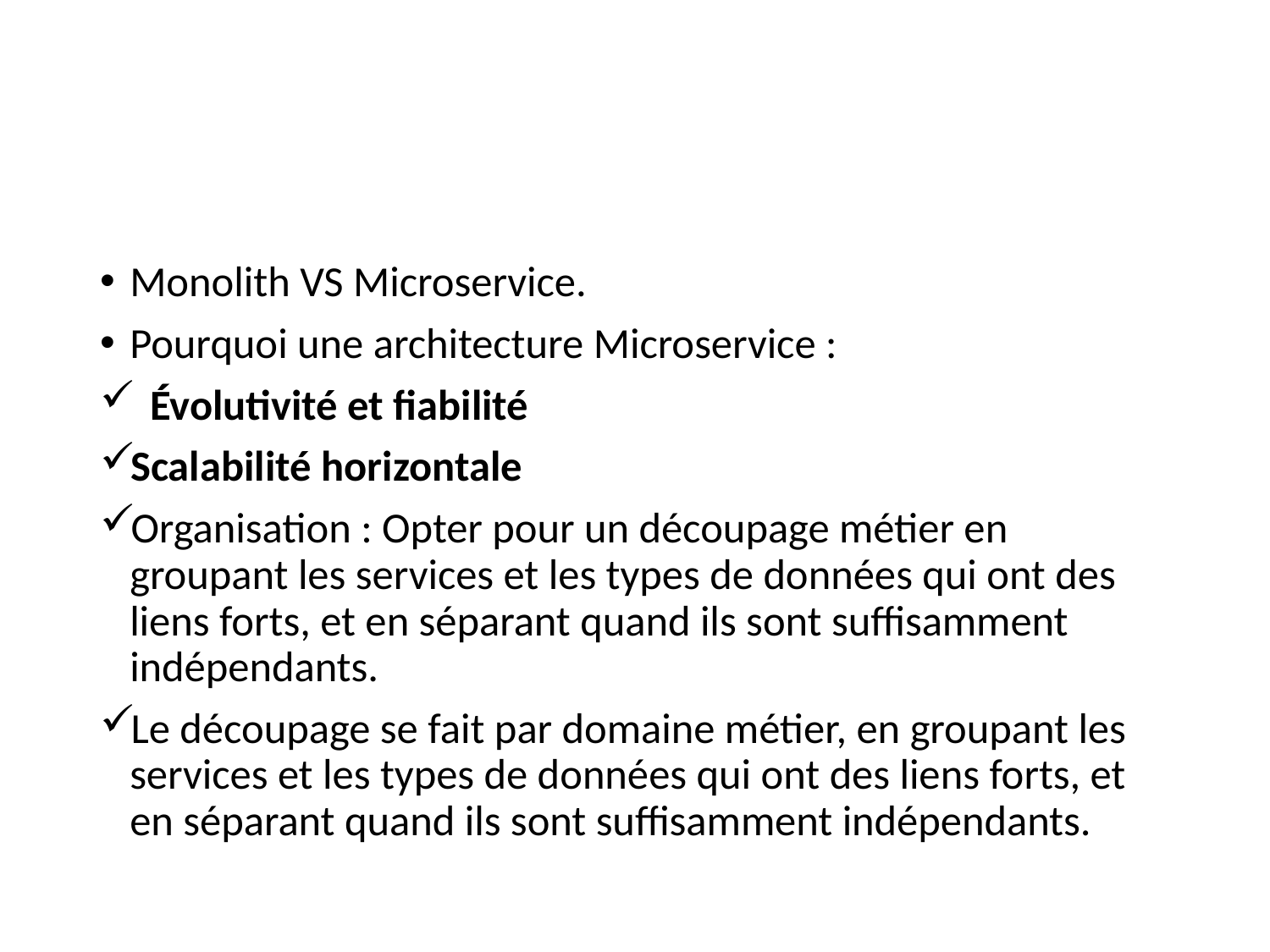

#
Monolith VS Microservice.
Pourquoi une architecture Microservice :
  Évolutivité et fiabilité
Scalabilité horizontale
Organisation : Opter pour un découpage métier en groupant les services et les types de données qui ont des liens forts, et en séparant quand ils sont suffisamment indépendants.
Le découpage se fait par domaine métier, en groupant les services et les types de données qui ont des liens forts, et en séparant quand ils sont suffisamment indépendants.